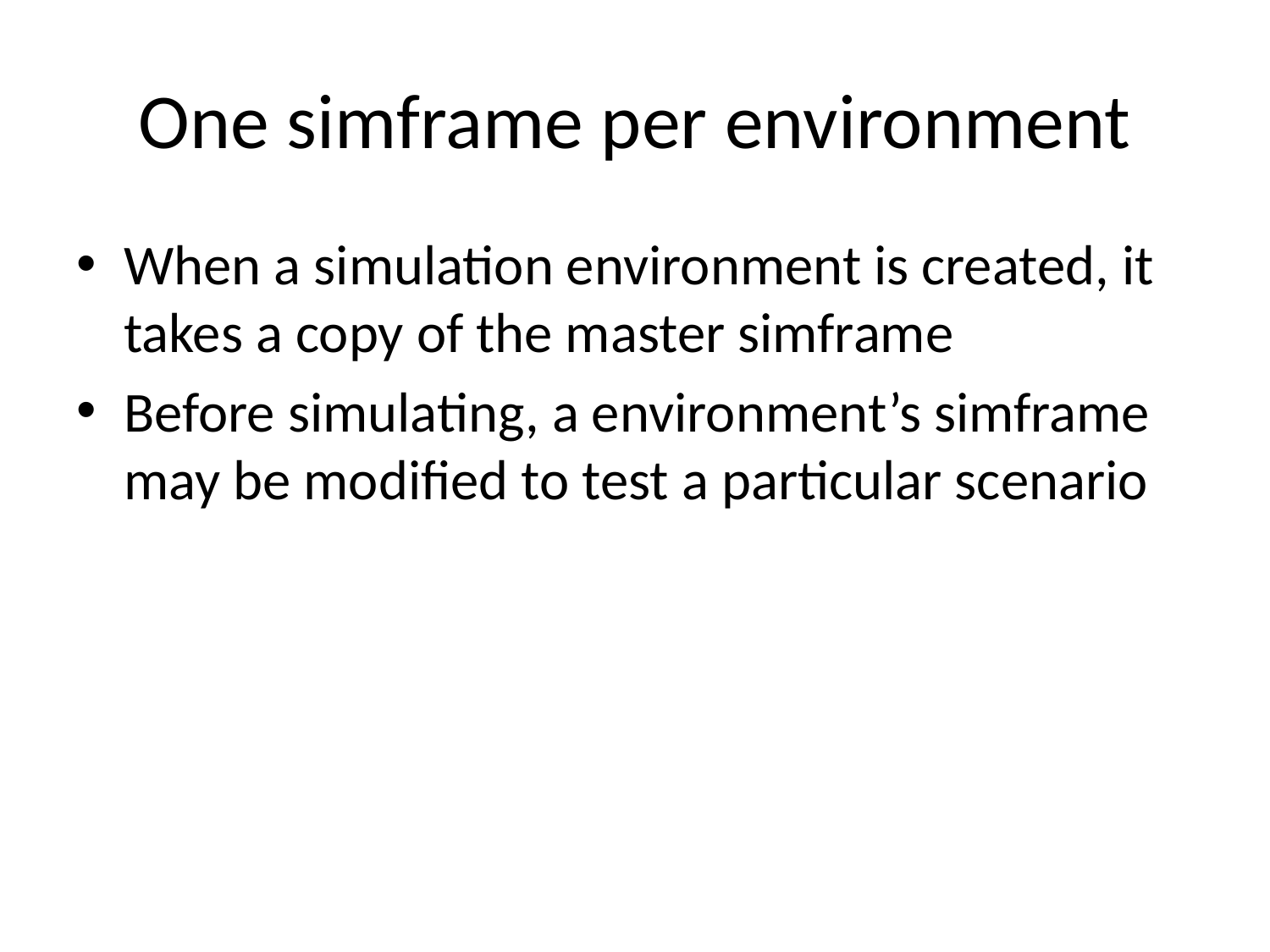

# One simframe per environment
When a simulation environment is created, it takes a copy of the master simframe
Before simulating, a environment’s simframe may be modified to test a particular scenario